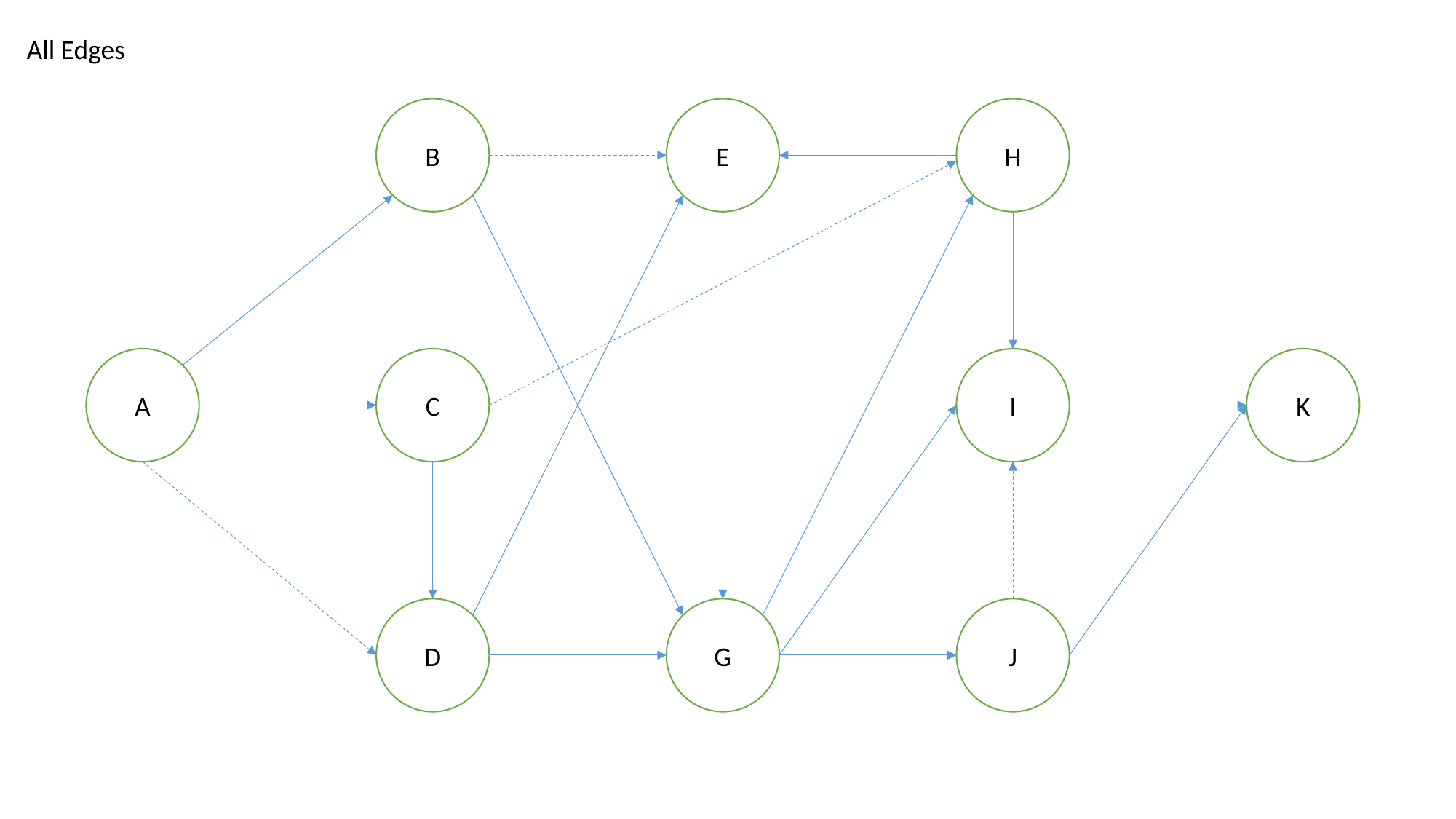

All Edges
B
E
H
A
C
I
K

D
G
J